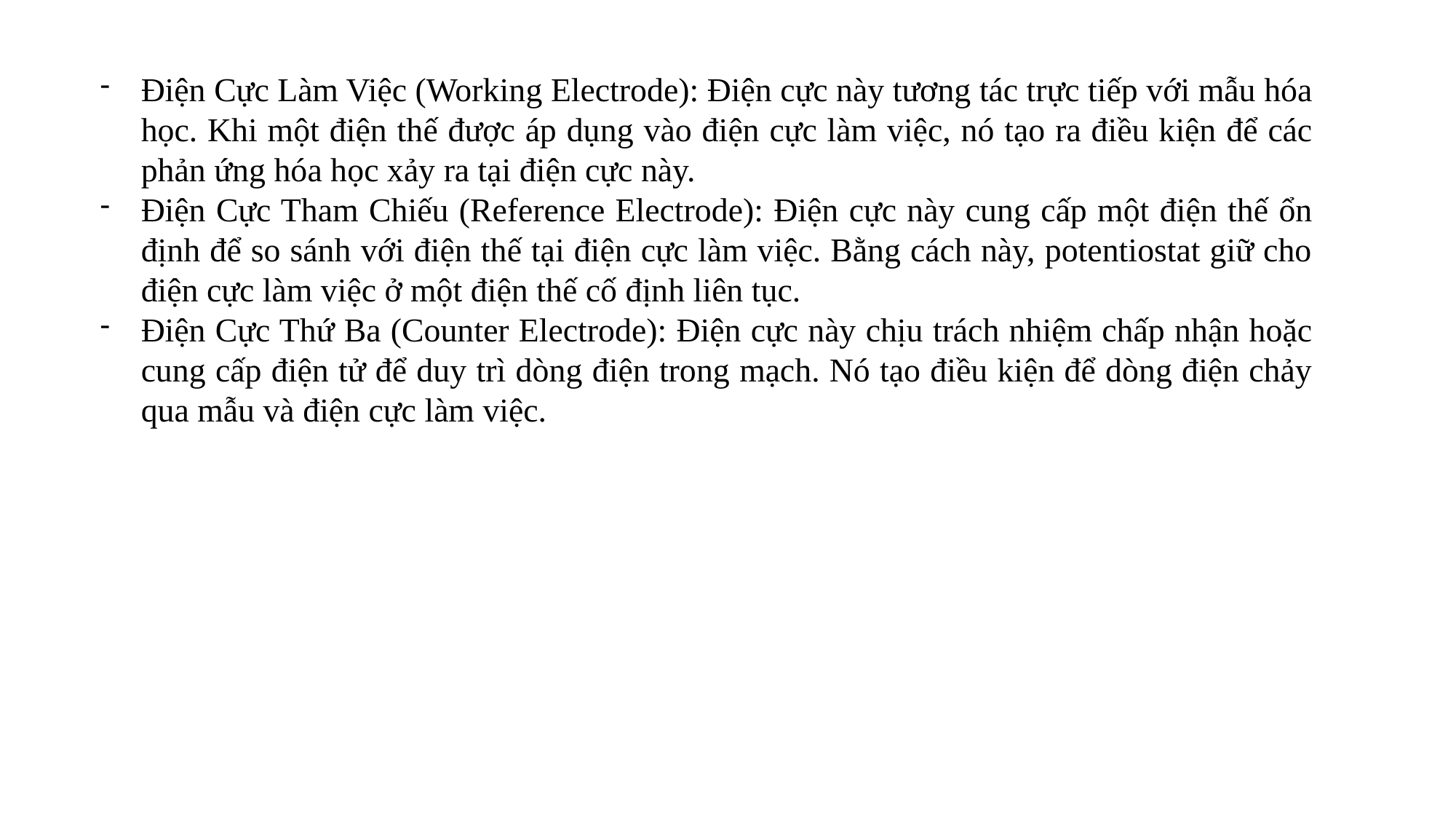

Điện Cực Làm Việc (Working Electrode): Điện cực này tương tác trực tiếp với mẫu hóa học. Khi một điện thế được áp dụng vào điện cực làm việc, nó tạo ra điều kiện để các phản ứng hóa học xảy ra tại điện cực này.
Điện Cực Tham Chiếu (Reference Electrode): Điện cực này cung cấp một điện thế ổn định để so sánh với điện thế tại điện cực làm việc. Bằng cách này, potentiostat giữ cho điện cực làm việc ở một điện thế cố định liên tục.
Điện Cực Thứ Ba (Counter Electrode): Điện cực này chịu trách nhiệm chấp nhận hoặc cung cấp điện tử để duy trì dòng điện trong mạch. Nó tạo điều kiện để dòng điện chảy qua mẫu và điện cực làm việc.